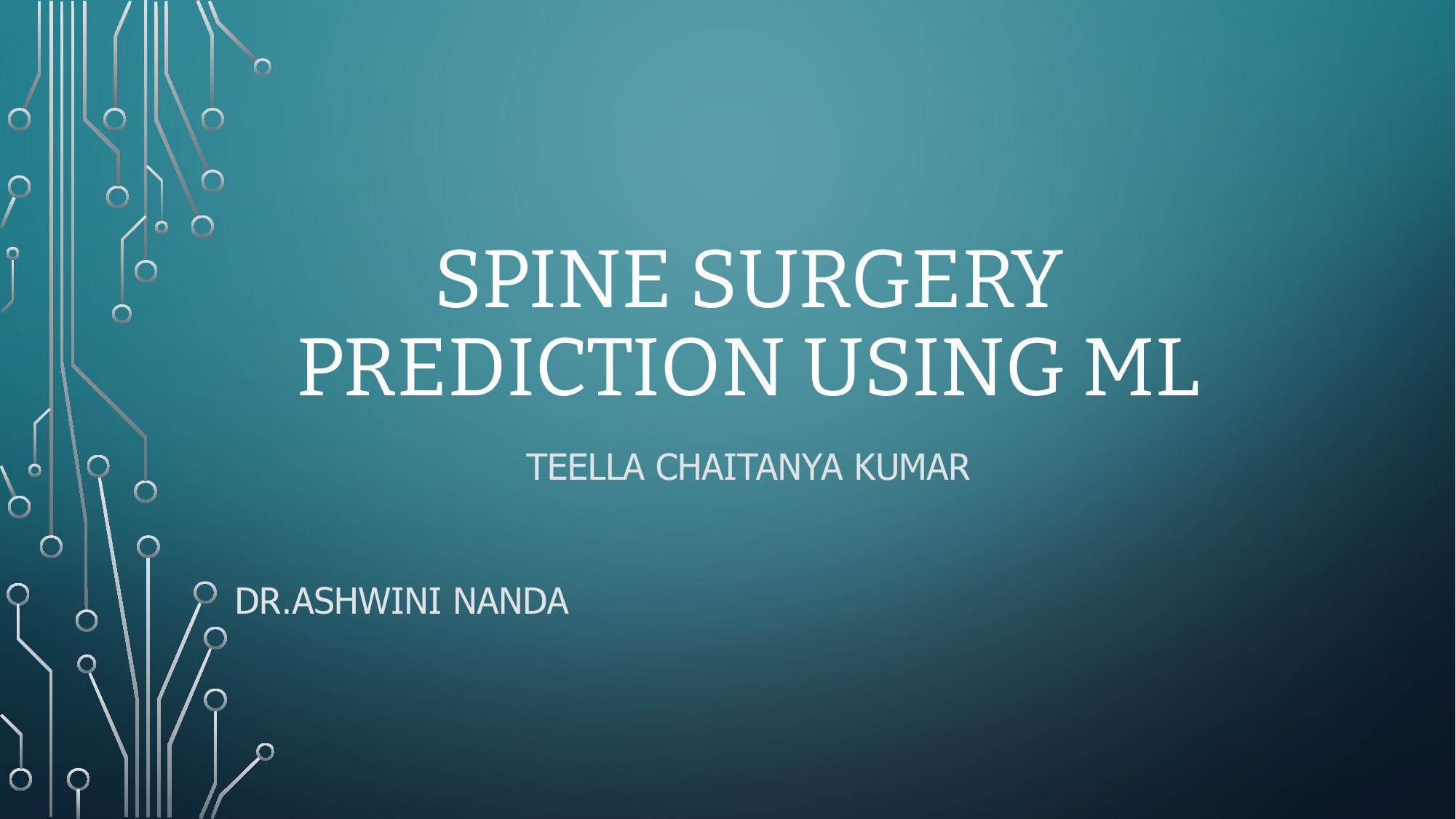

# Spine surgery prediction using ml
TeElla Chaitanya Kumar

Dr.Ashwini nanda